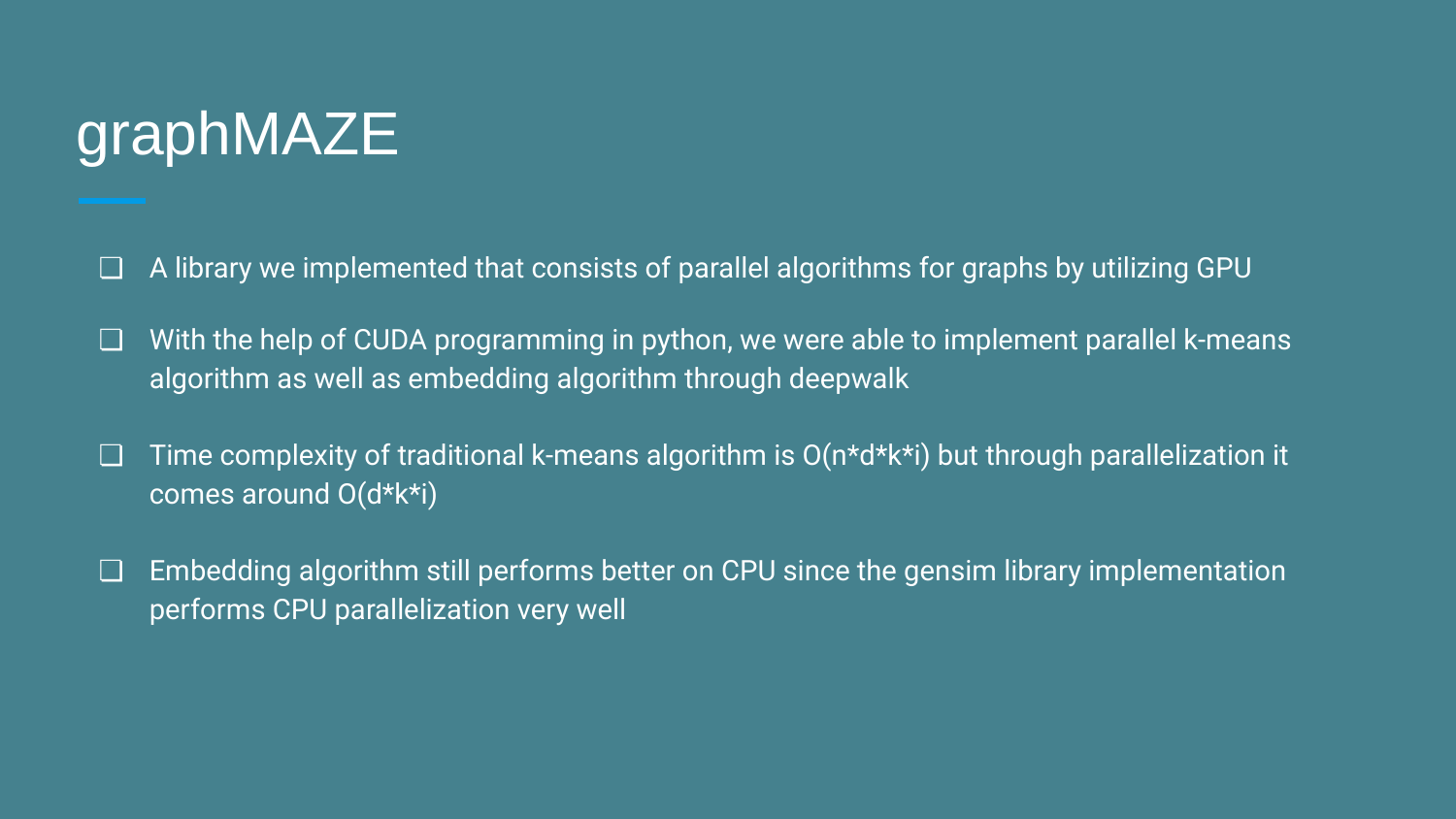

# graphMAZE
A library we implemented that consists of parallel algorithms for graphs by utilizing GPU
With the help of CUDA programming in python, we were able to implement parallel k-means algorithm as well as embedding algorithm through deepwalk
Time complexity of traditional k-means algorithm is O(n*d*k*i) but through parallelization it comes around O(d*k*i)
Embedding algorithm still performs better on CPU since the gensim library implementation performs CPU parallelization very well